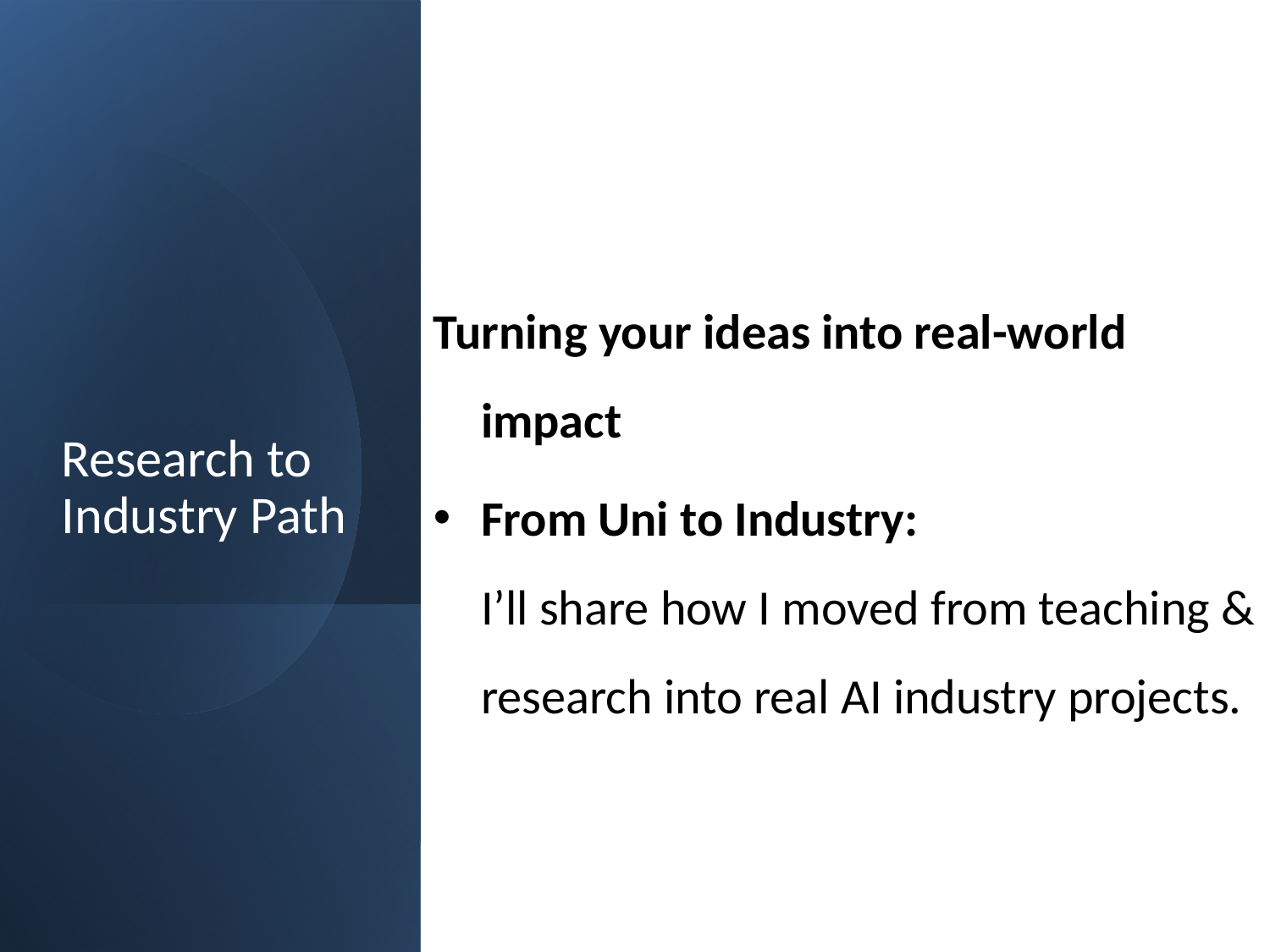

# Research to Industry Path

Turning your ideas into real-world impact
From Uni to Industry:
I’ll share how I moved from teaching & research into real AI industry projects.